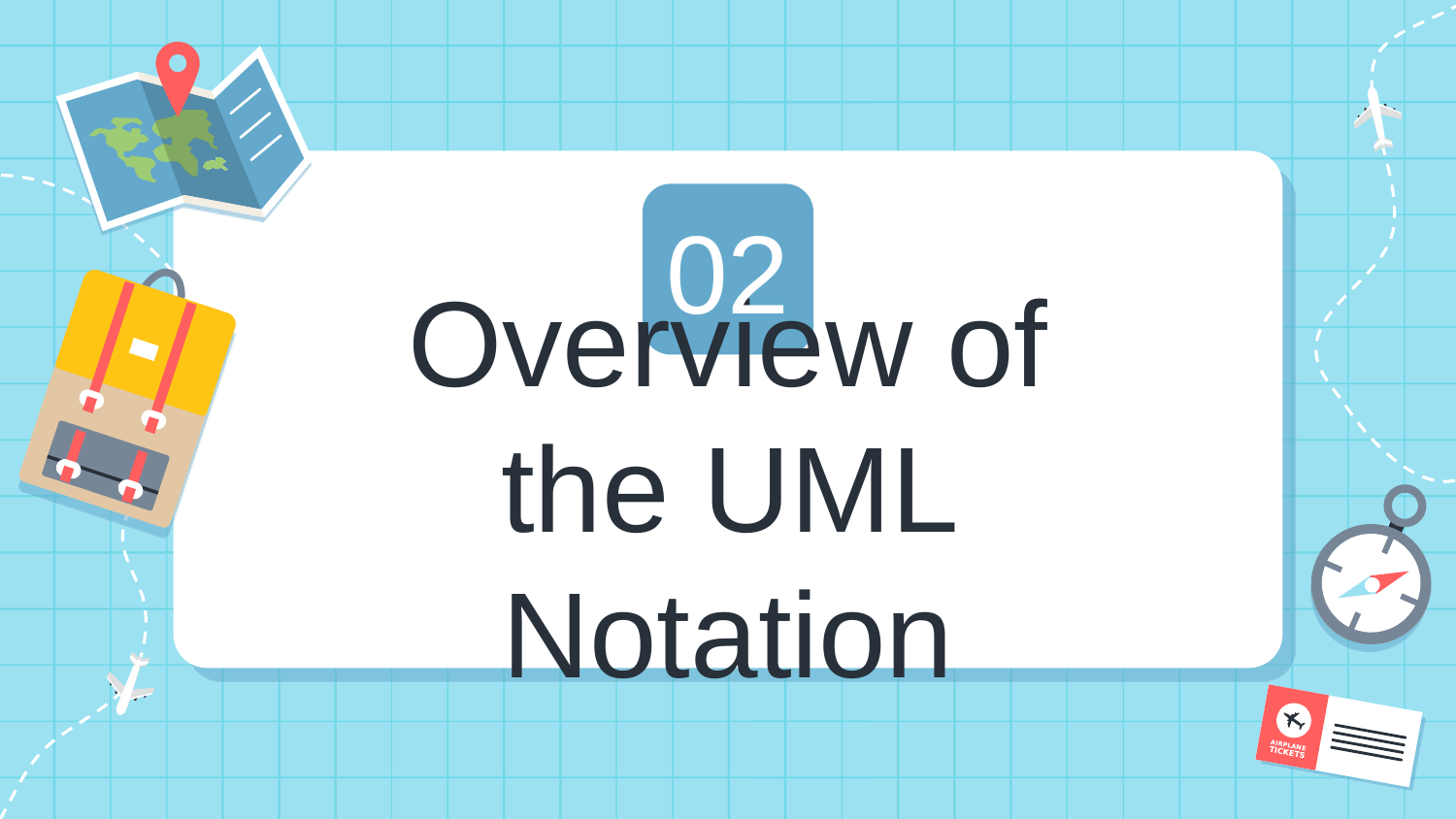

02
# Overview of the UML Notation